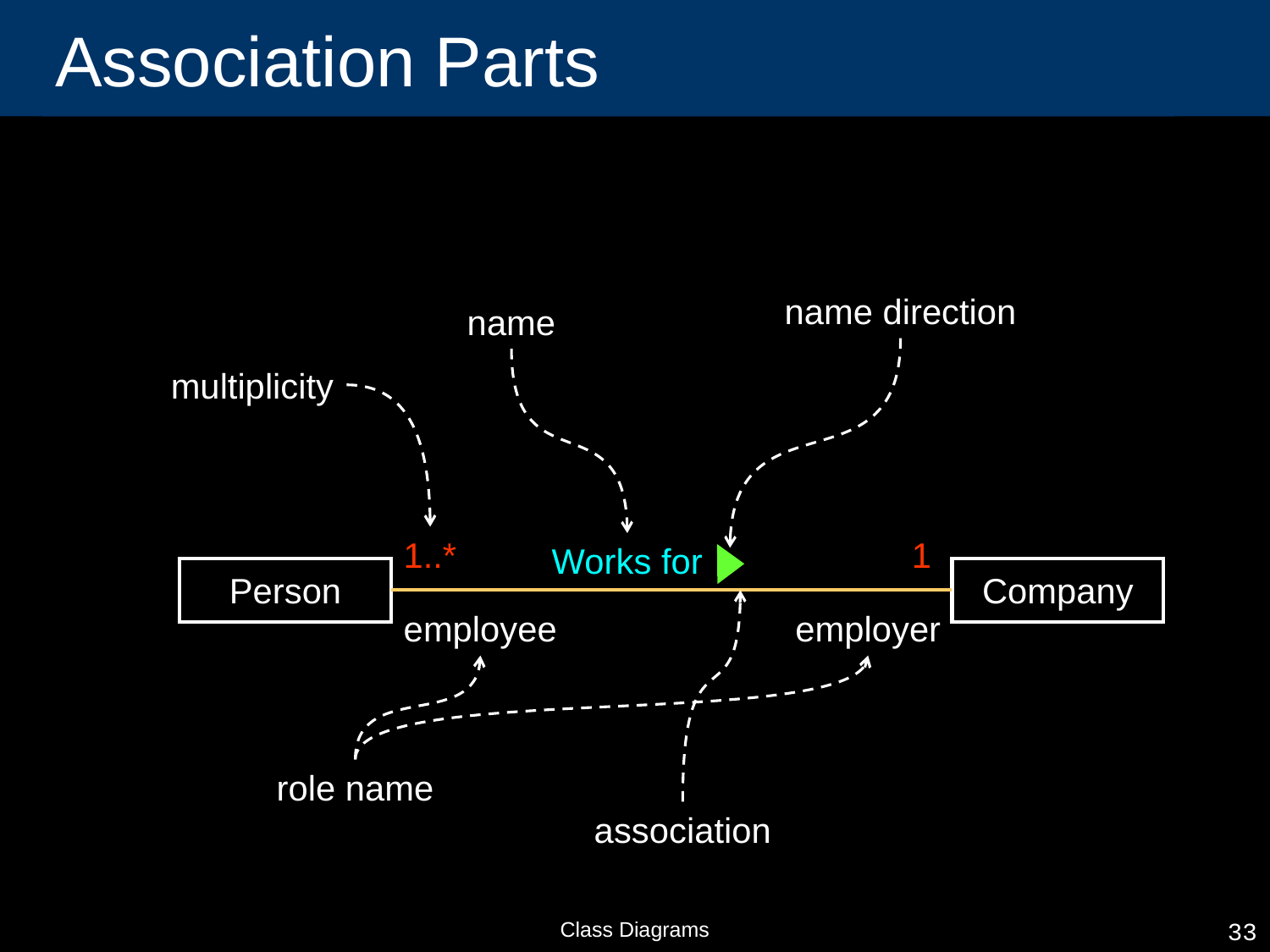

# Association Parts
name direction
name
multiplicity
1..*
1
Works for

Person
Company
employee
employer
role name
association
Class Diagrams
33